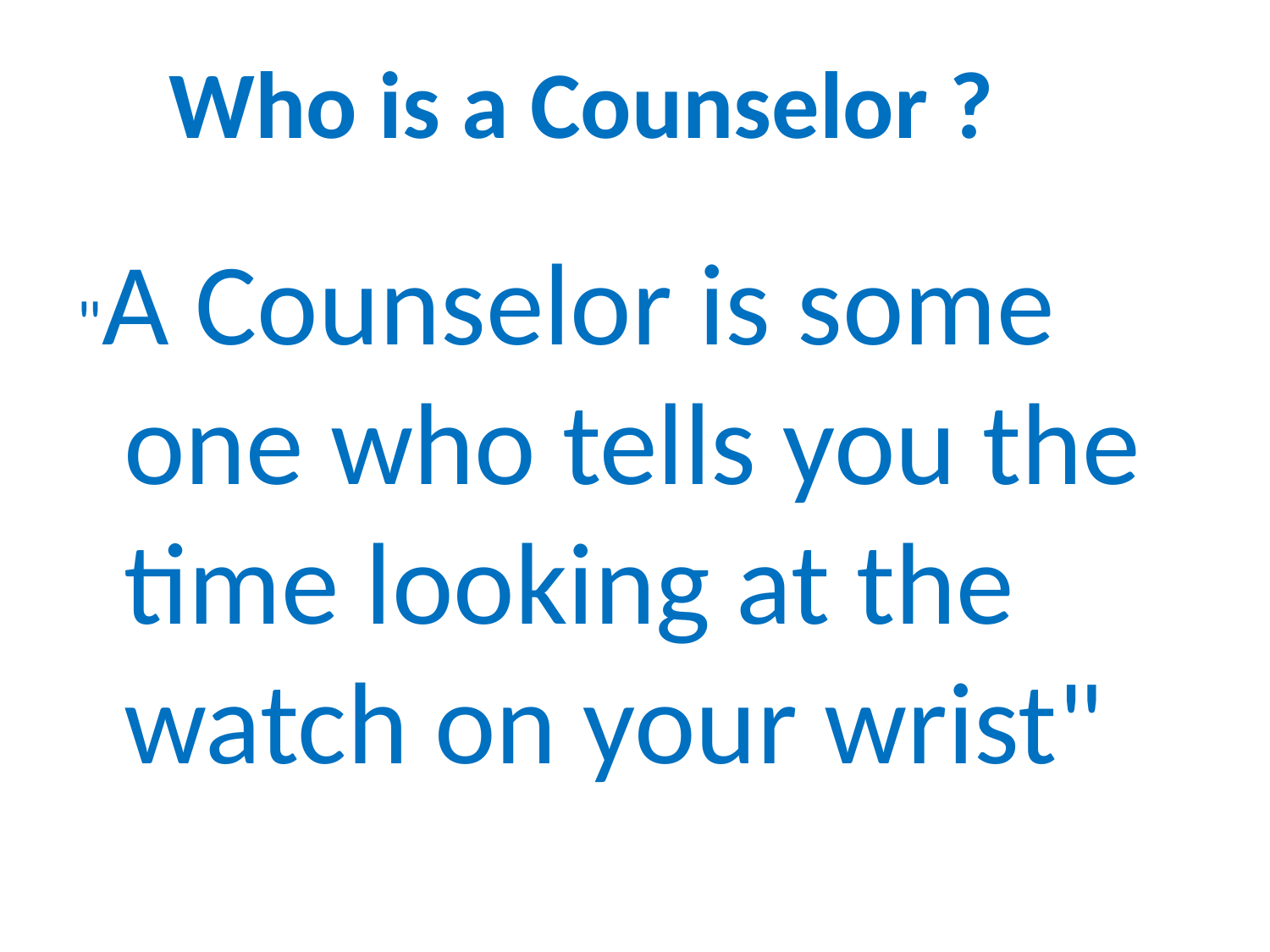

# Who is a Counselor ?
"A Counselor is some one who tells you the time looking at the watch on your wrist"